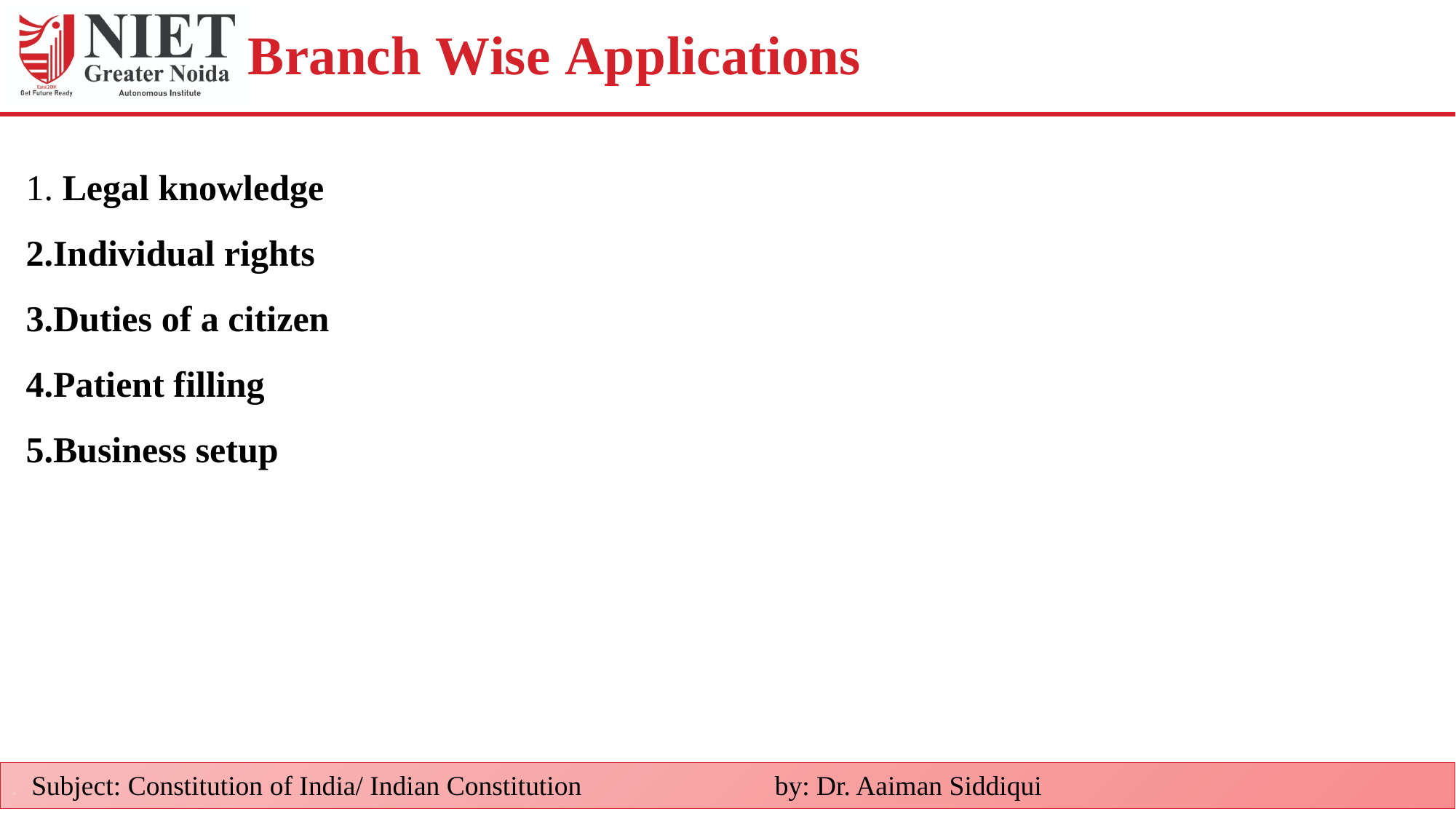

# Branch Wise Applications
 Legal knowledge
Individual rights
Duties of a citizen
Patient filling
Business setup